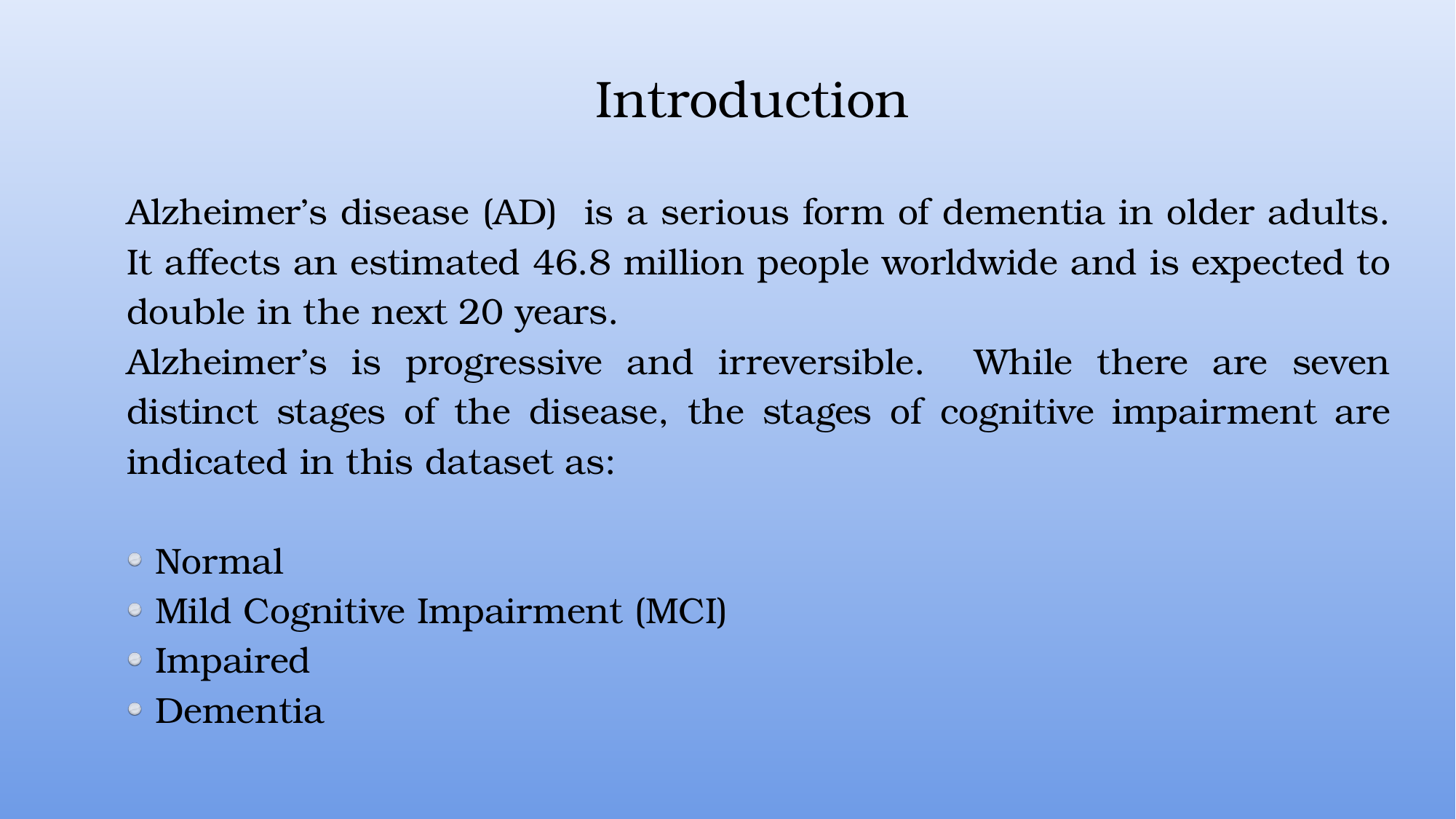

Introduction

Alzheimer’s disease (AD)  is a serious form of dementia in older adults. It affects an estimated 46.8 million people worldwide and is expected to double in the next 20 years.
Alzheimer’s is progressive and irreversible.  While there are seven distinct stages of the disease, the stages of cognitive impairment are indicated in this dataset as:

Normal
Mild Cognitive Impairment (MCI)
Impaired
Dementia